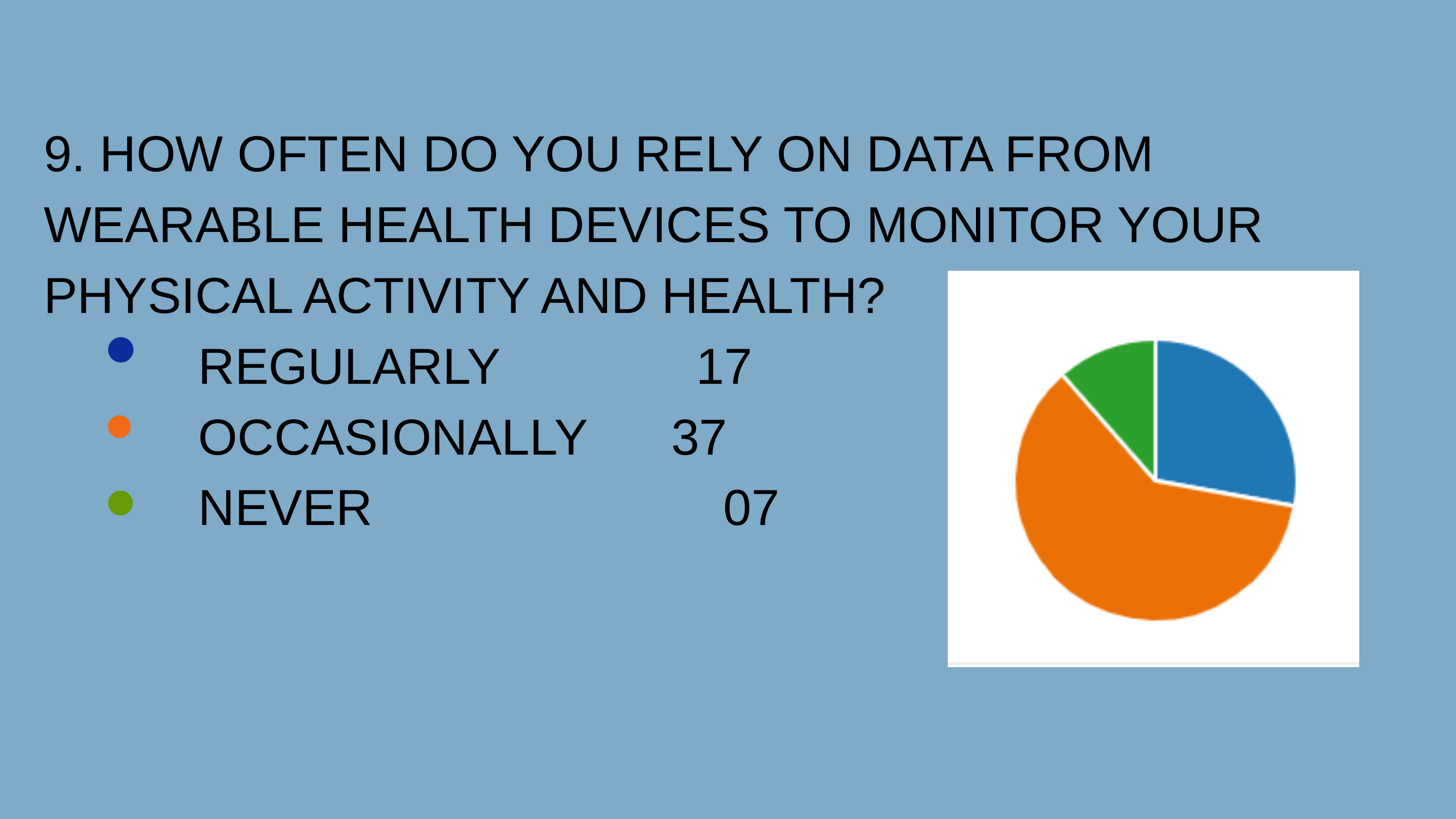

9. HOW OFTEN DO YOU RELY ON DATA FROM WEARABLE HEALTH DEVICES TO MONITOR YOUR PHYSICAL ACTIVITY AND HEALTH?
           REGULARLY              17
           OCCASIONALLY      37
           NEVER                         07